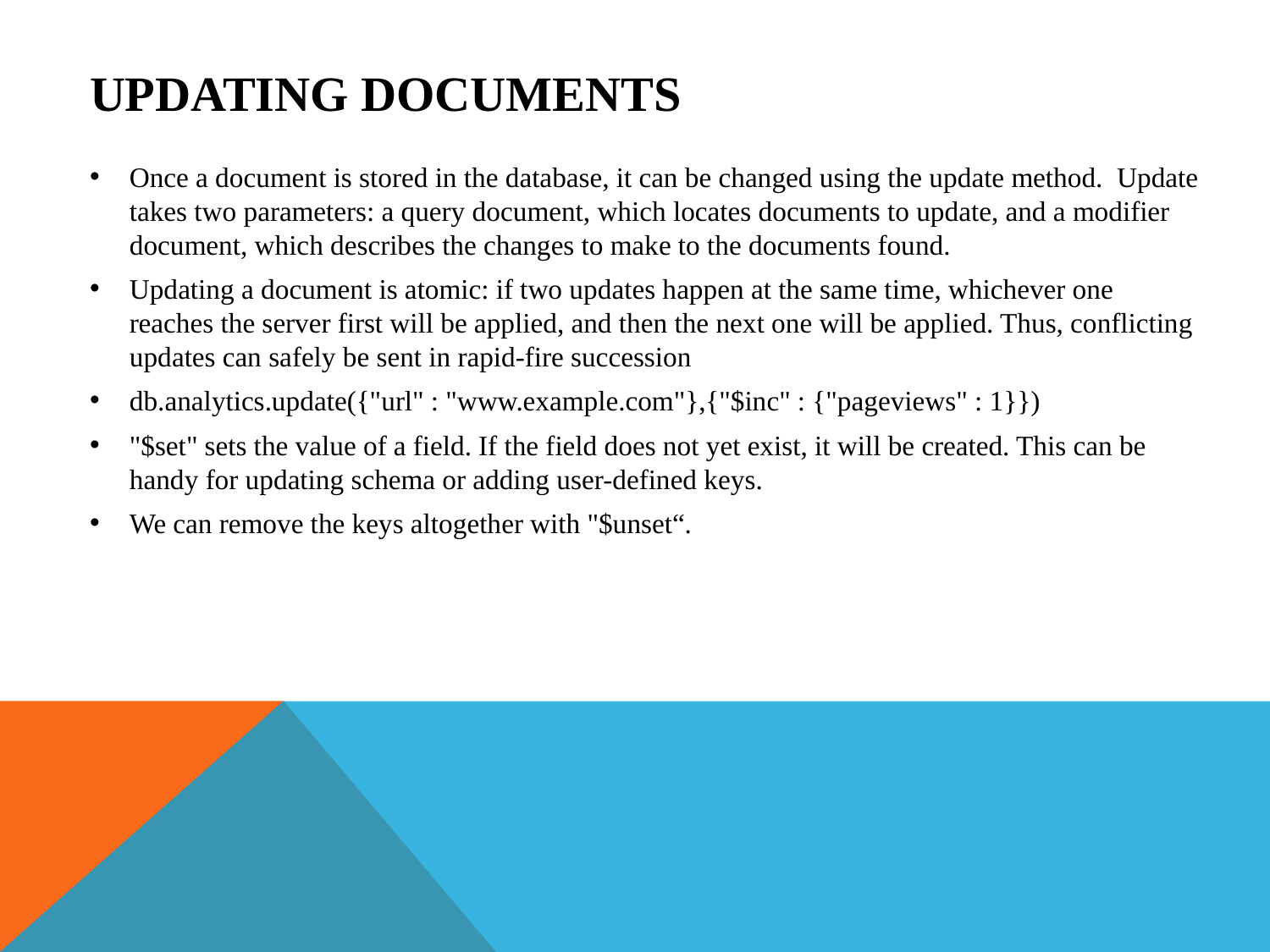

# Updating Documents
Once a document is stored in the database, it can be changed using the update method.  Update takes two parameters: a query document, which locates documents to update, and a modifier document, which describes the changes to make to the documents found.
Updating a document is atomic: if two updates happen at the same time, whichever one reaches the server first will be applied, and then the next one will be applied. Thus, conflicting updates can safely be sent in rapid-fire succession
db.analytics.update({"url" : "www.example.com"},{"$inc" : {"pageviews" : 1}})
"$set" sets the value of a field. If the field does not yet exist, it will be created. This can be handy for updating schema or adding user-defined keys.
We can remove the keys altogether with "$unset“.